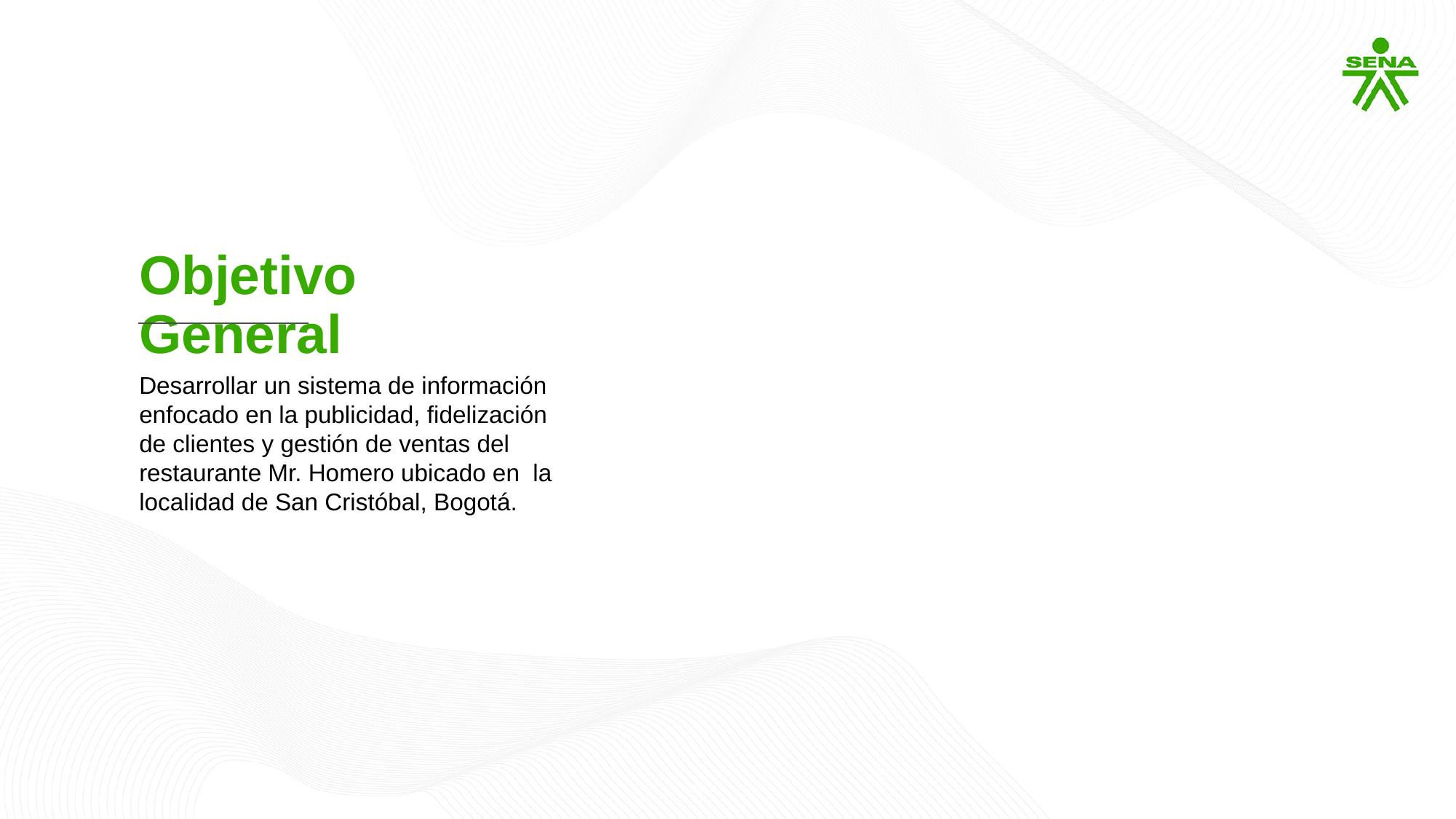

Objetivo General
Desarrollar un sistema de información enfocado en la publicidad, fidelización de clientes y gestión de ventas del restaurante Mr. Homero ubicado en  la localidad de San Cristóbal, Bogotá.